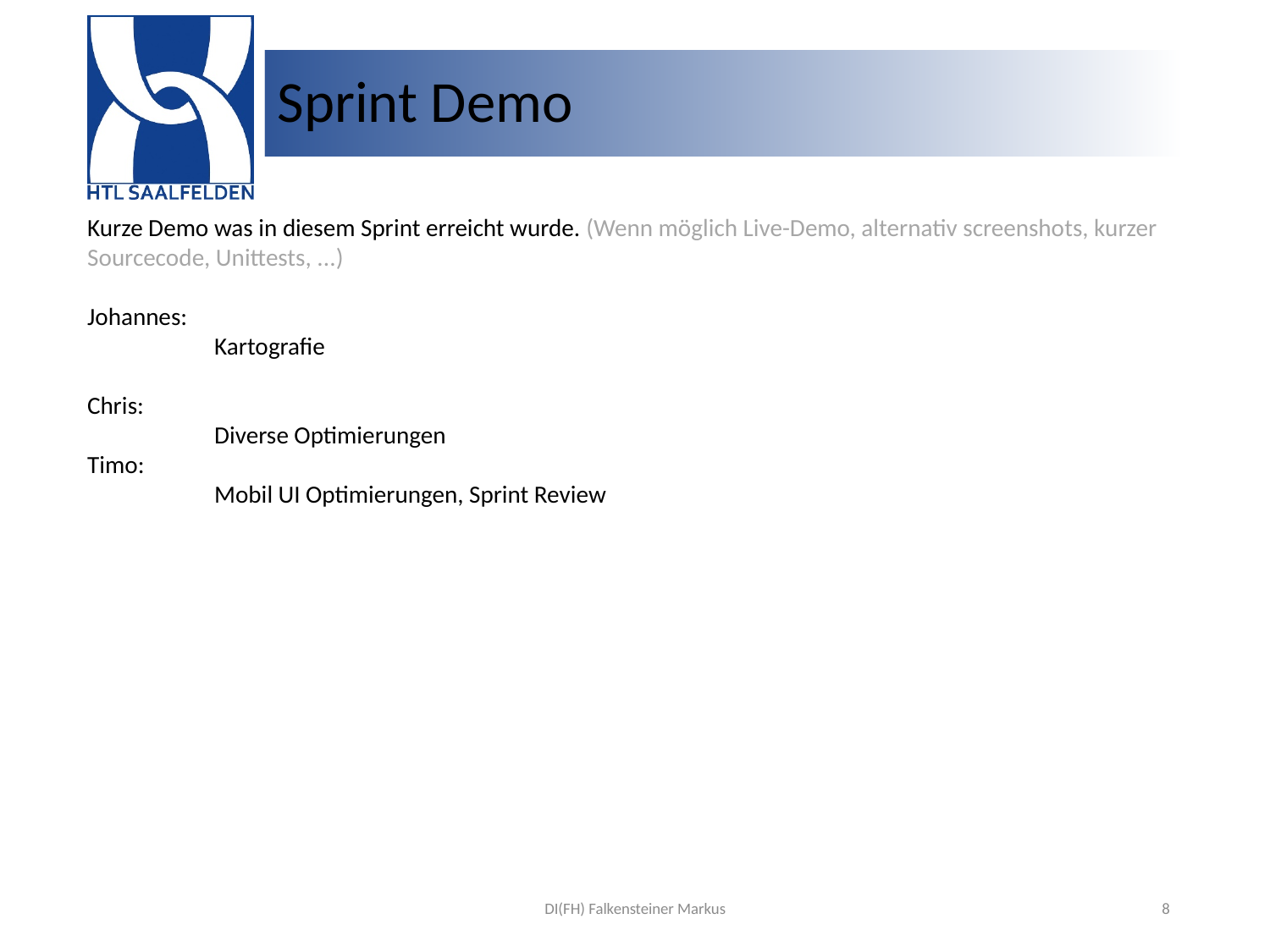

# Sprint Demo
Kurze Demo was in diesem Sprint erreicht wurde. (Wenn möglich Live-Demo, alternativ screenshots, kurzer Sourcecode, Unittests, ...)

Johannes:
	Kartografie

Chris:
	Diverse Optimierungen
Timo:
	Mobil UI Optimierungen, Sprint Review

DI(FH) Falkensteiner Markus
8